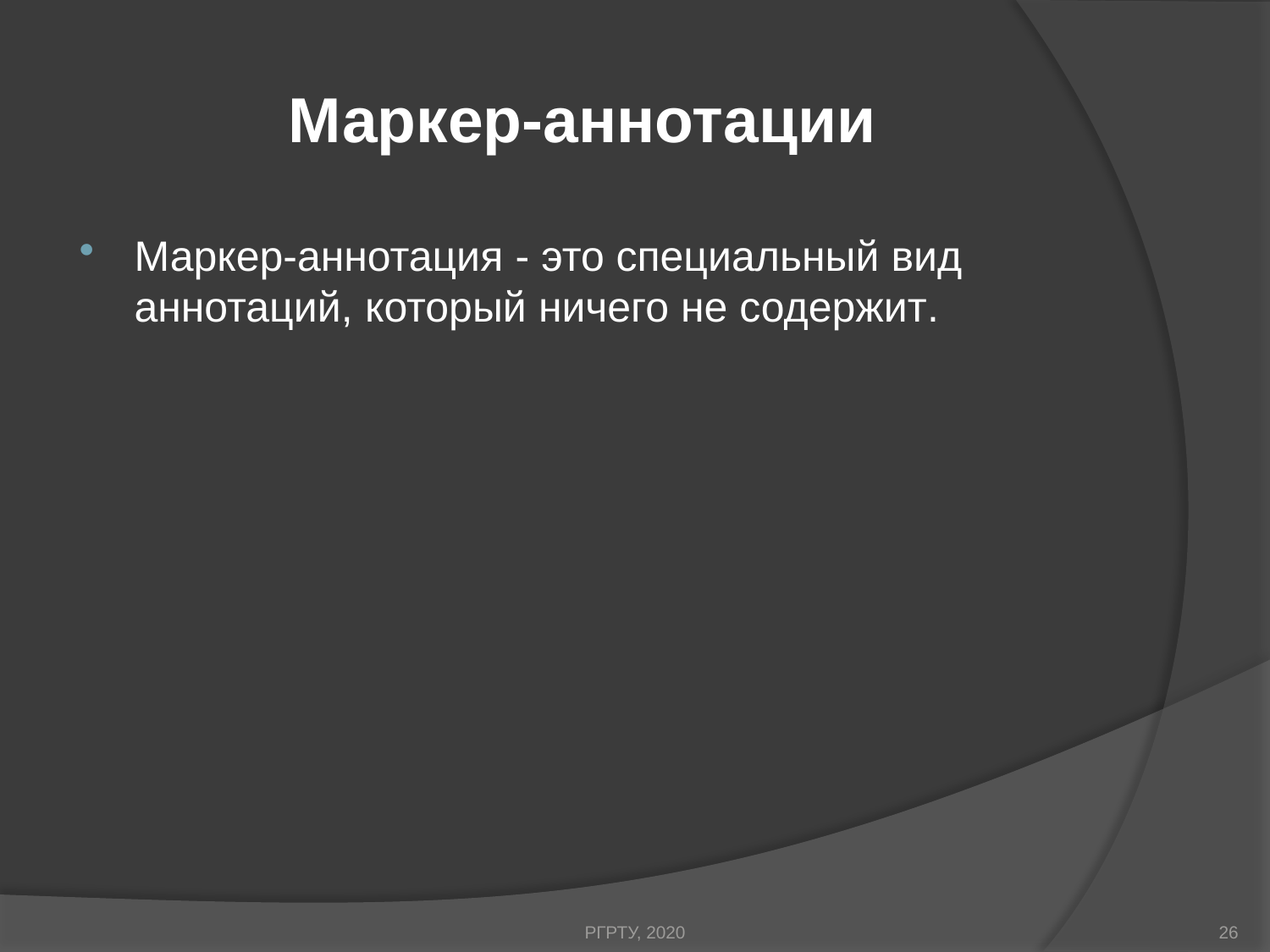

# Маркер-аннотации
Маркер-аннотация - это специальный вид аннотаций, который ничего не содержит.
РГРТУ, 2020
26